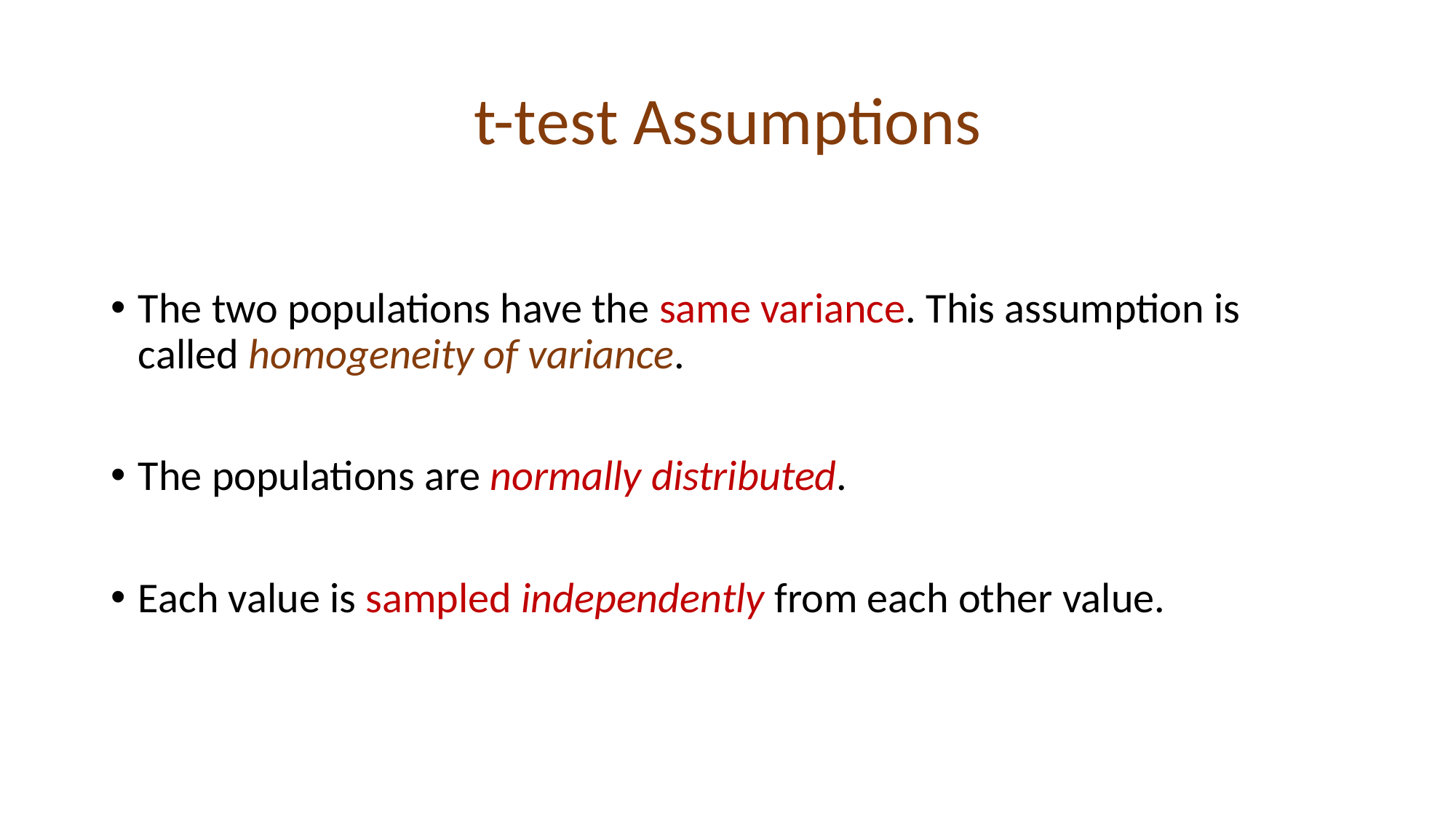

# t-test Assumptions

The two populations have the same variance. This assumption is called homogeneity of variance.

The populations are normally distributed.

Each value is sampled independently from each other value.